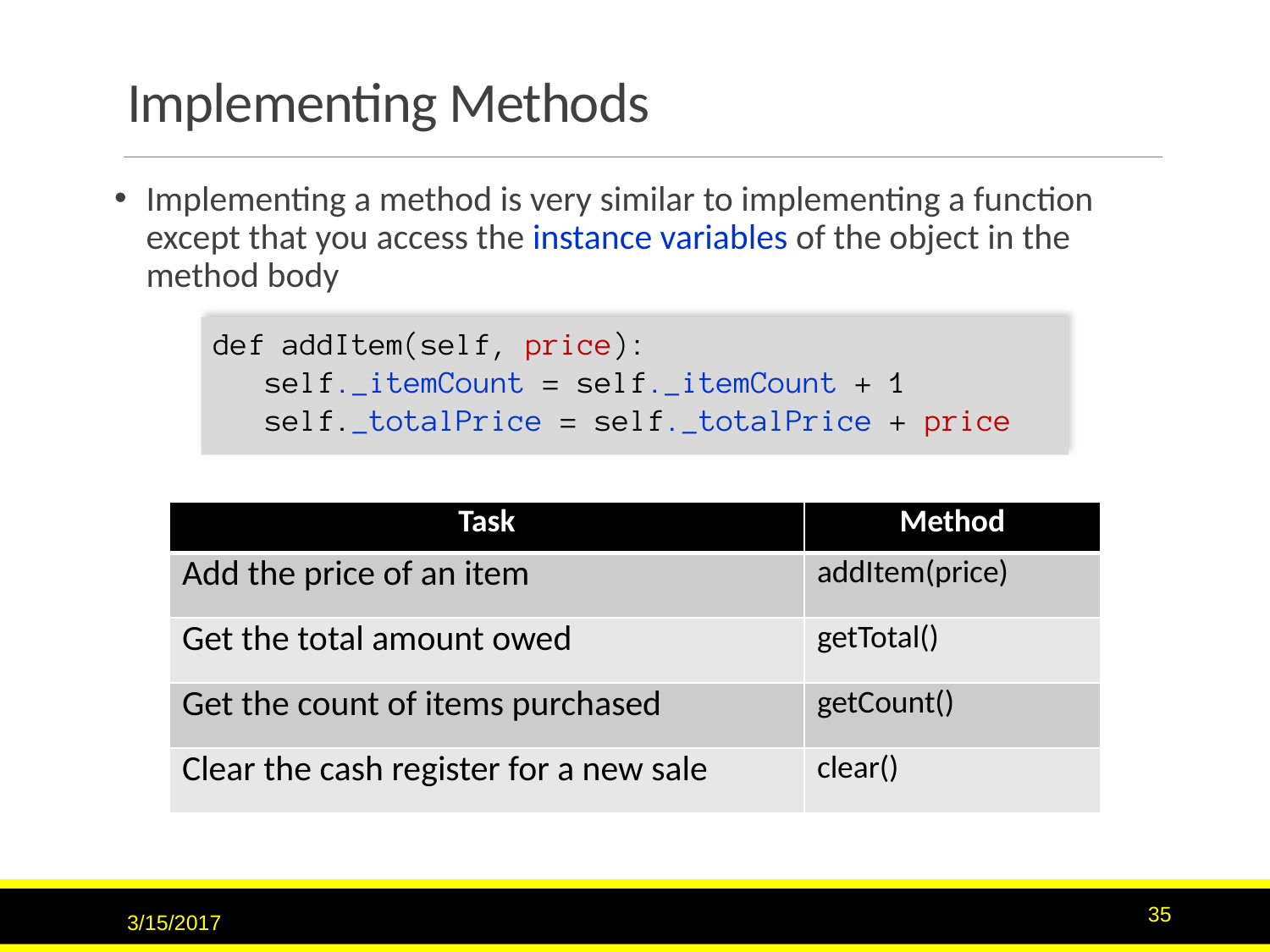

# Implementing Methods
Implementing a method is very similar to implementing a function except that you access the instance variables of the object in the method body
def addItem(self, price):
   self._itemCount = self._itemCount + 1
   self._totalPrice = self._totalPrice + price
| Task | Method |
| --- | --- |
| Add the price of an item | addItem(price) |
| Get the total amount owed | getTotal() |
| Get the count of items purchased | getCount() |
| Clear the cash register for a new sale | clear() |
3/15/2017